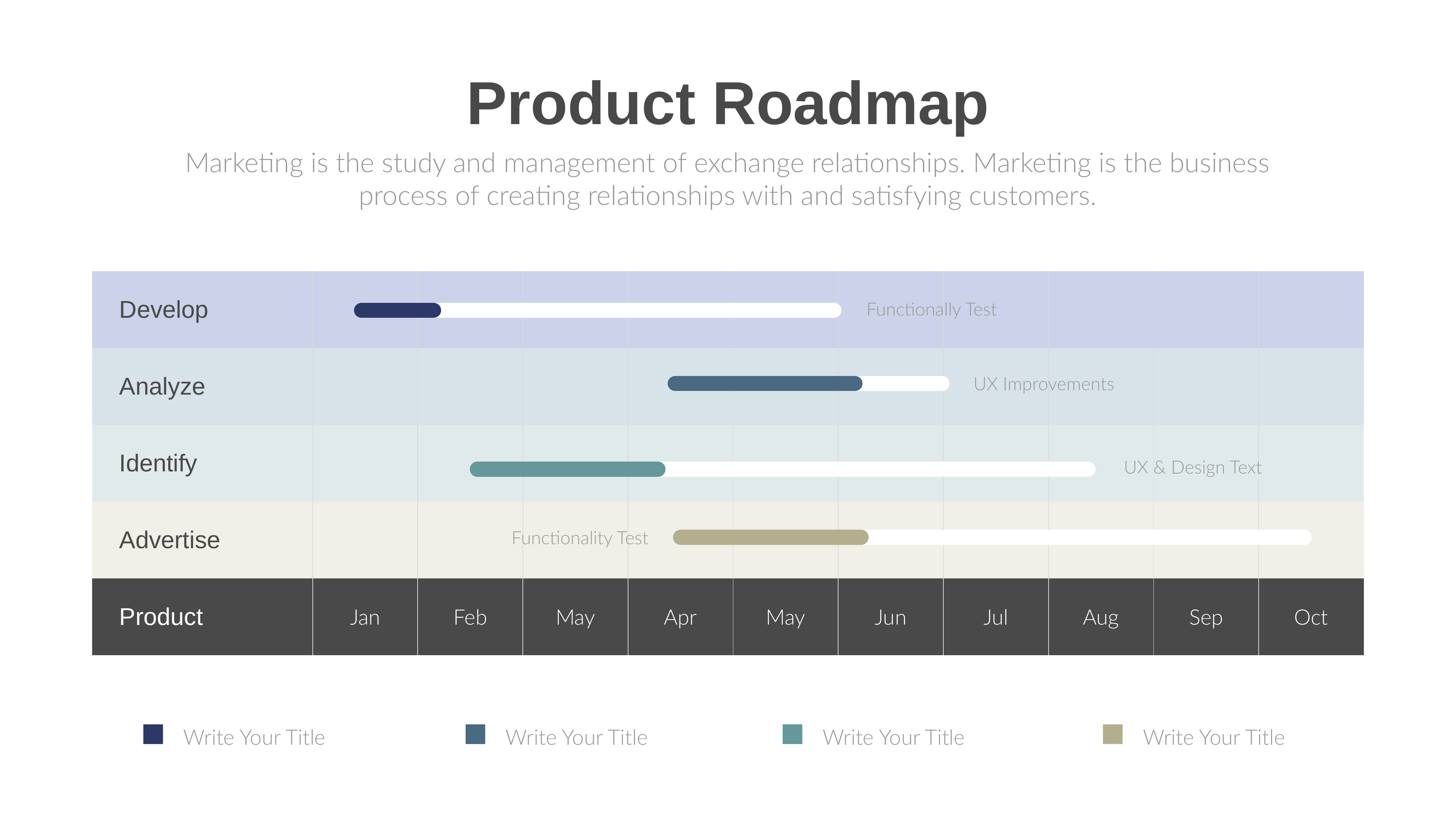

Product Roadmap
Marketing is the study and management of exchange relationships. Marketing is the business process of creating relationships with and satisfying customers.
| Develop |  |  |  |  |  |  |  |  |  |  |
| --- | --- | --- | --- | --- | --- | --- | --- | --- | --- | --- |
| Analyze |  |  |  |  |  |  |  |  |  |  |
| Identify |  |  |  |  |  |  |  |  |  |  |
| Advertise |  |  |  |  |  |  |  |  |  |  |
| Product | Jan | Feb | May | Apr | May | Jun | Jul | Aug | Sep | Oct |
Functionally Test
UX Improvements
UX & Design Text
Functionality Test
Write Your Title

Write Your Title

Write Your Title

Write Your Title